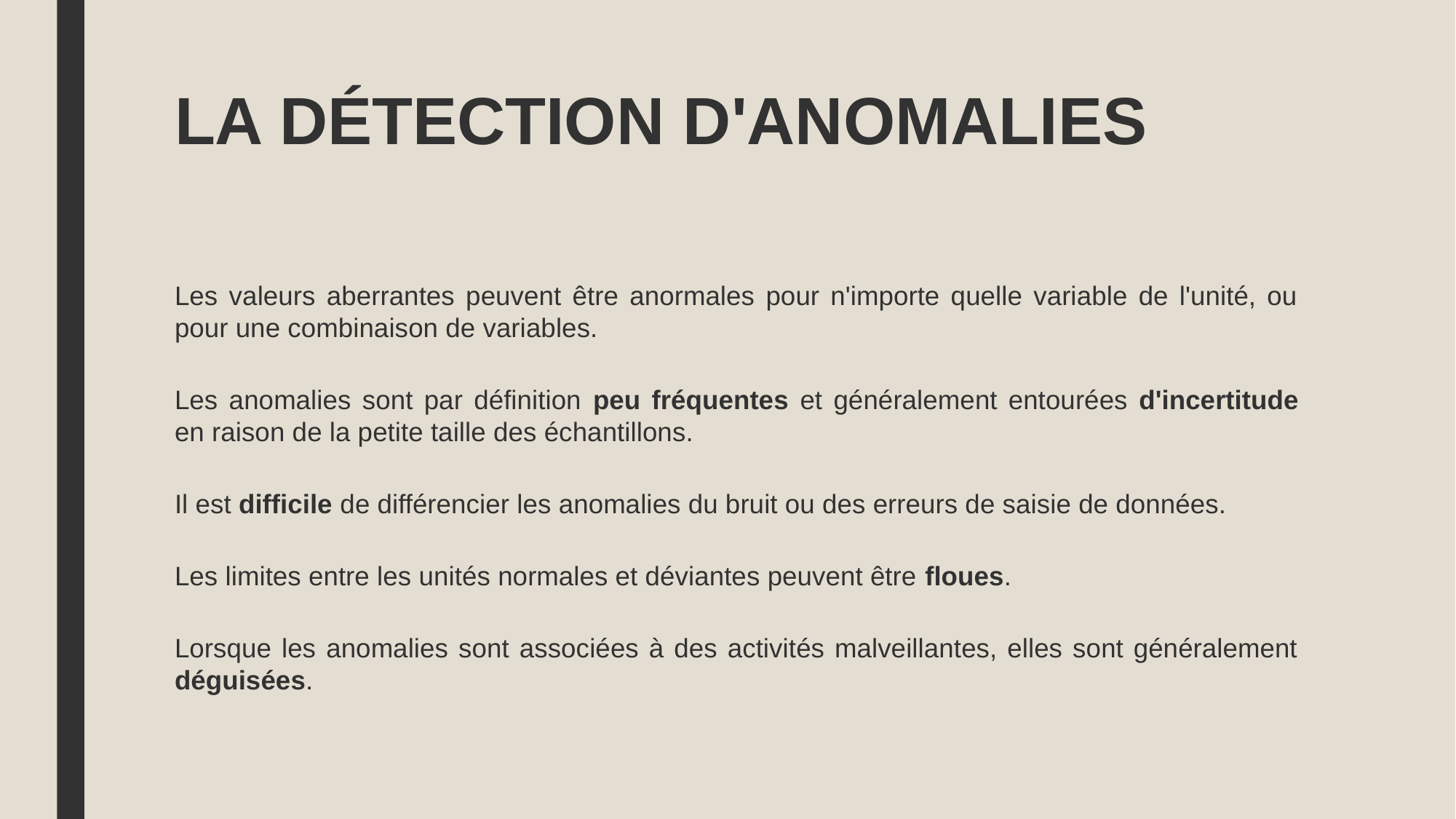

# LA DÉTECTION D'ANOMALIES
Les valeurs aberrantes peuvent être anormales pour n'importe quelle variable de l'unité, ou pour une combinaison de variables.

Les anomalies sont par définition peu fréquentes et généralement entourées d'incertitude en raison de la petite taille des échantillons.

Il est difficile de différencier les anomalies du bruit ou des erreurs de saisie de données.

Les limites entre les unités normales et déviantes peuvent être floues.

Lorsque les anomalies sont associées à des activités malveillantes, elles sont généralement déguisées.